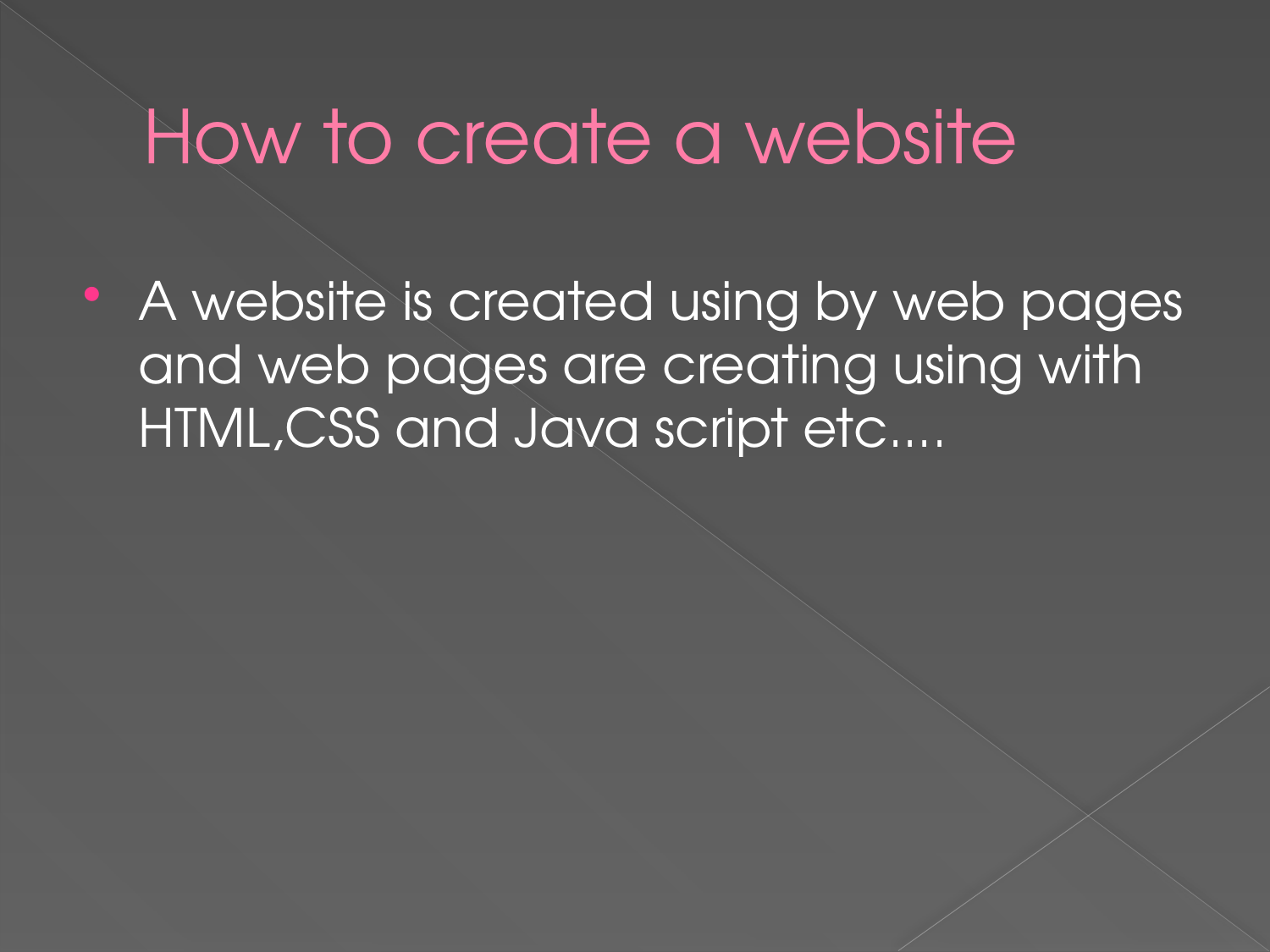

# How to create a website
A website is created using by web pages and web pages are creating using with HTML,CSS and Java script etc....